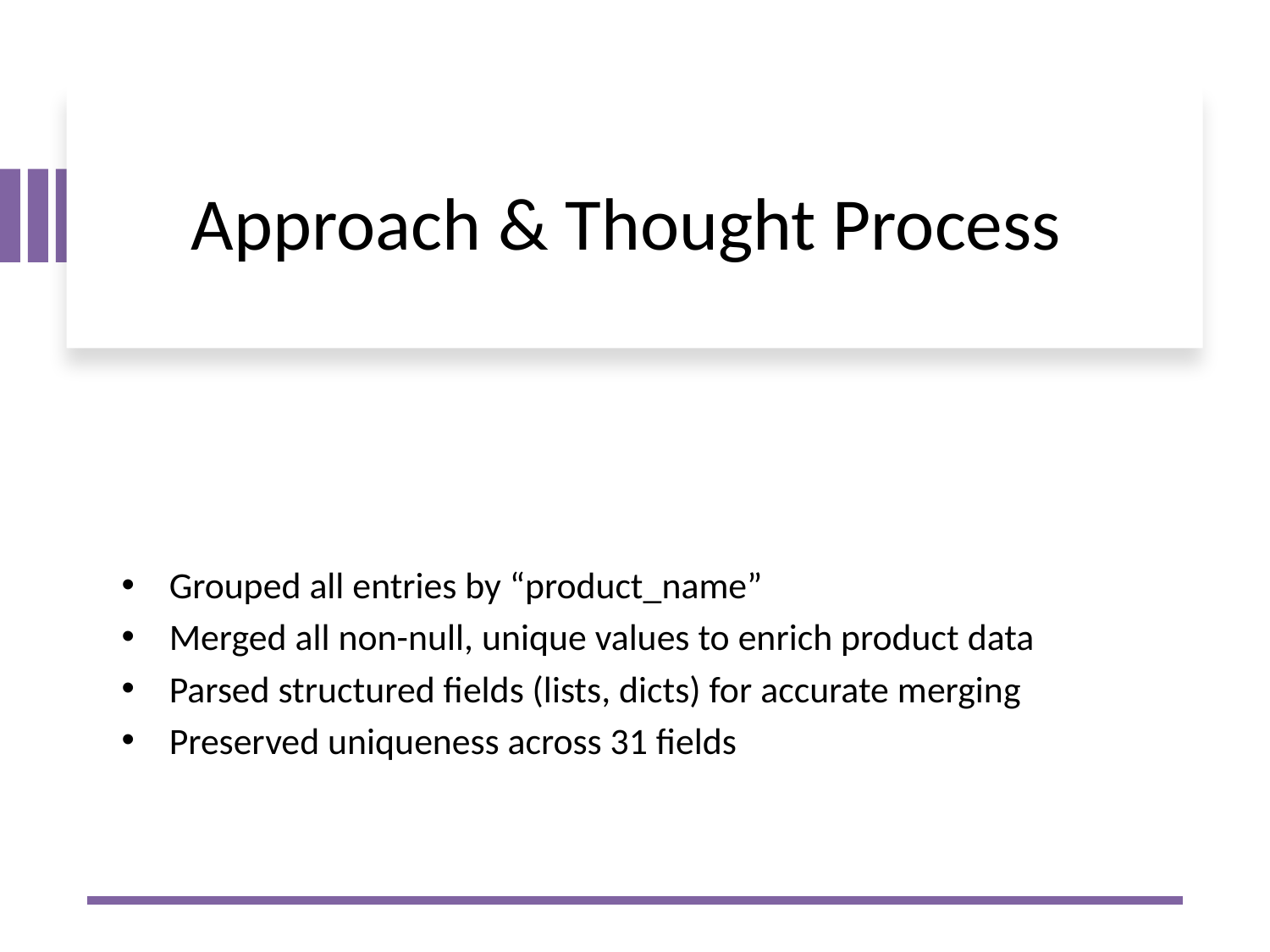

# Approach & Thought Process

Grouped all entries by “product_name”
Merged all non-null, unique values to enrich product data
Parsed structured fields (lists, dicts) for accurate merging
Preserved uniqueness across 31 fields